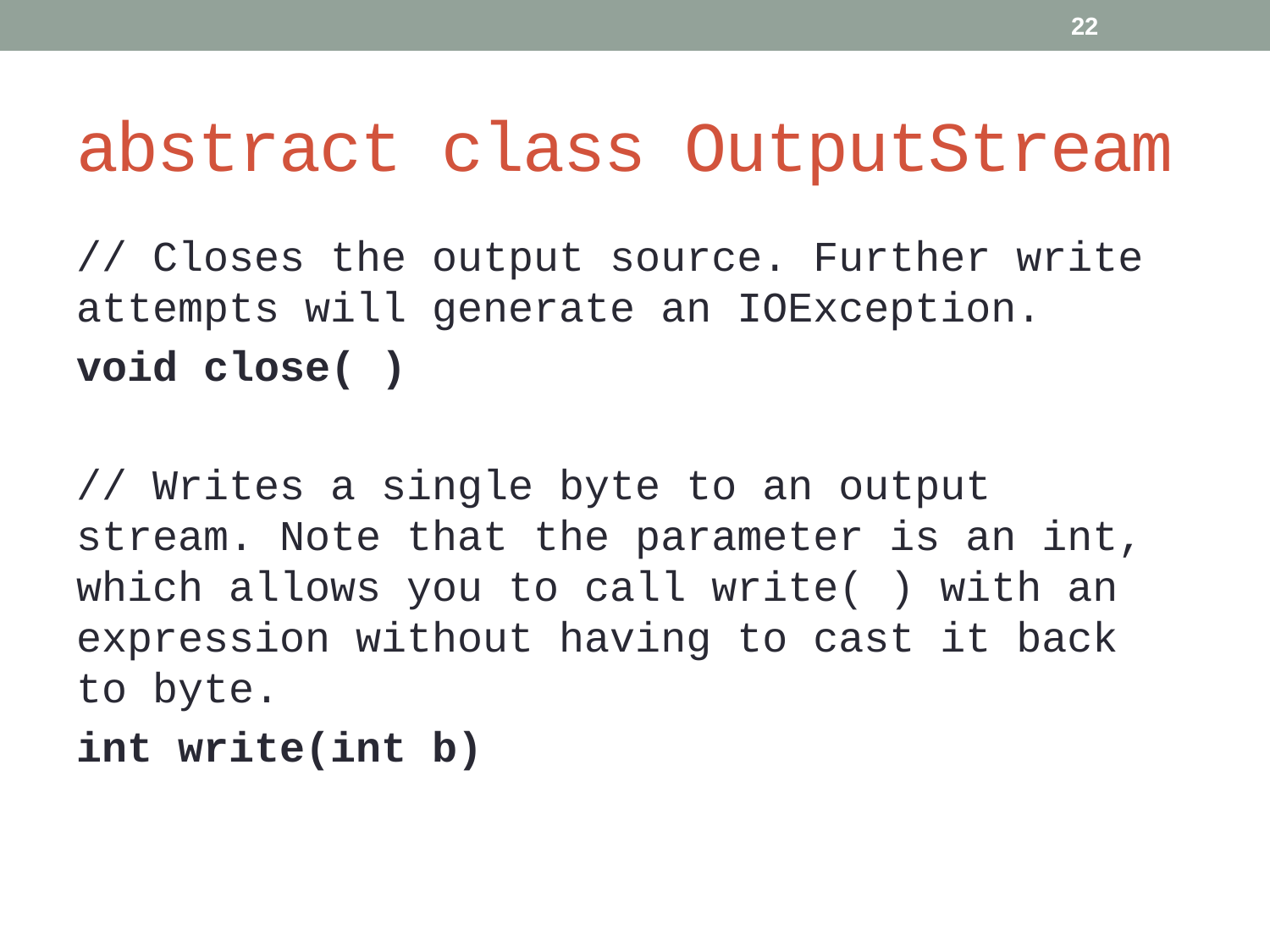

22
# abstract class OutputStream
// Closes the output source. Further write attempts will generate an IOException.
void close( )

// Writes a single byte to an output stream. Note that the parameter is an int, which allows you to call write( ) with an expression without having to cast it back to byte.
int write(int b)